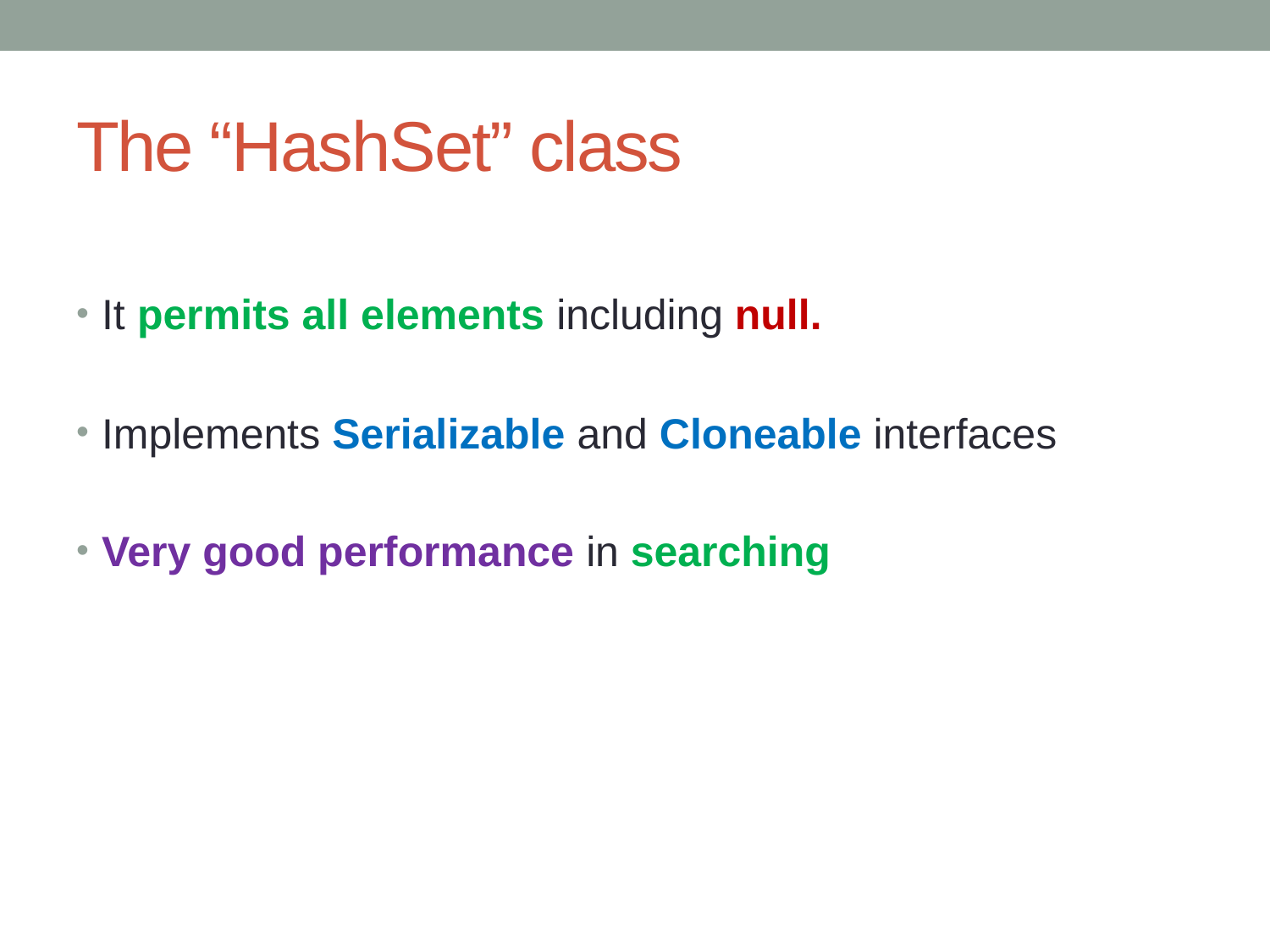

# The “HashSet” class

It permits all elements including null.

Implements Serializable and Cloneable interfaces

Very good performance in searching